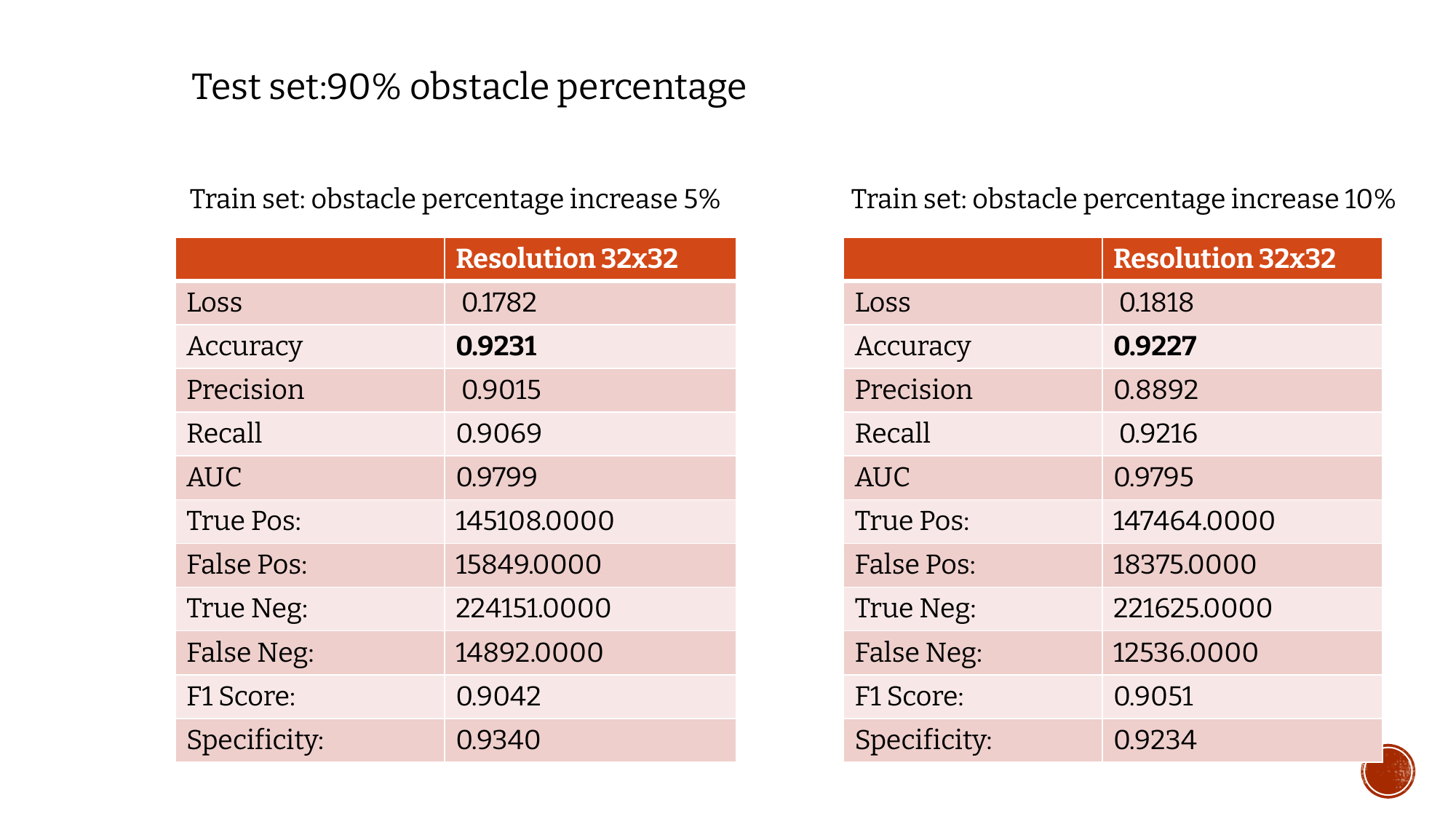

Test set:90% obstacle percentage
Train set: obstacle percentage increase 5%
Train set: obstacle percentage increase 10%
|  | Resolution 32x32 |
| --- | --- |
| Loss | 0.1782 |
| Accuracy | 0.9231 |
| Precision | 0.9015 |
| Recall | 0.9069 |
| AUC | 0.9799 |
| True Pos: | 145108.0000 |
| False Pos: | 15849.0000 |
| True Neg: | 224151.0000 |
| False Neg: | 14892.0000 |
| F1 Score: | 0.9042 |
| Specificity: | 0.9340 |
|  | Resolution 32x32 |
| --- | --- |
| Loss | 0.1818 |
| Accuracy | 0.9227 |
| Precision | 0.8892 |
| Recall | 0.9216 |
| AUC | 0.9795 |
| True Pos: | 147464.0000 |
| False Pos: | 18375.0000 |
| True Neg: | 221625.0000 |
| False Neg: | 12536.0000 |
| F1 Score: | 0.9051 |
| Specificity: | 0.9234 |